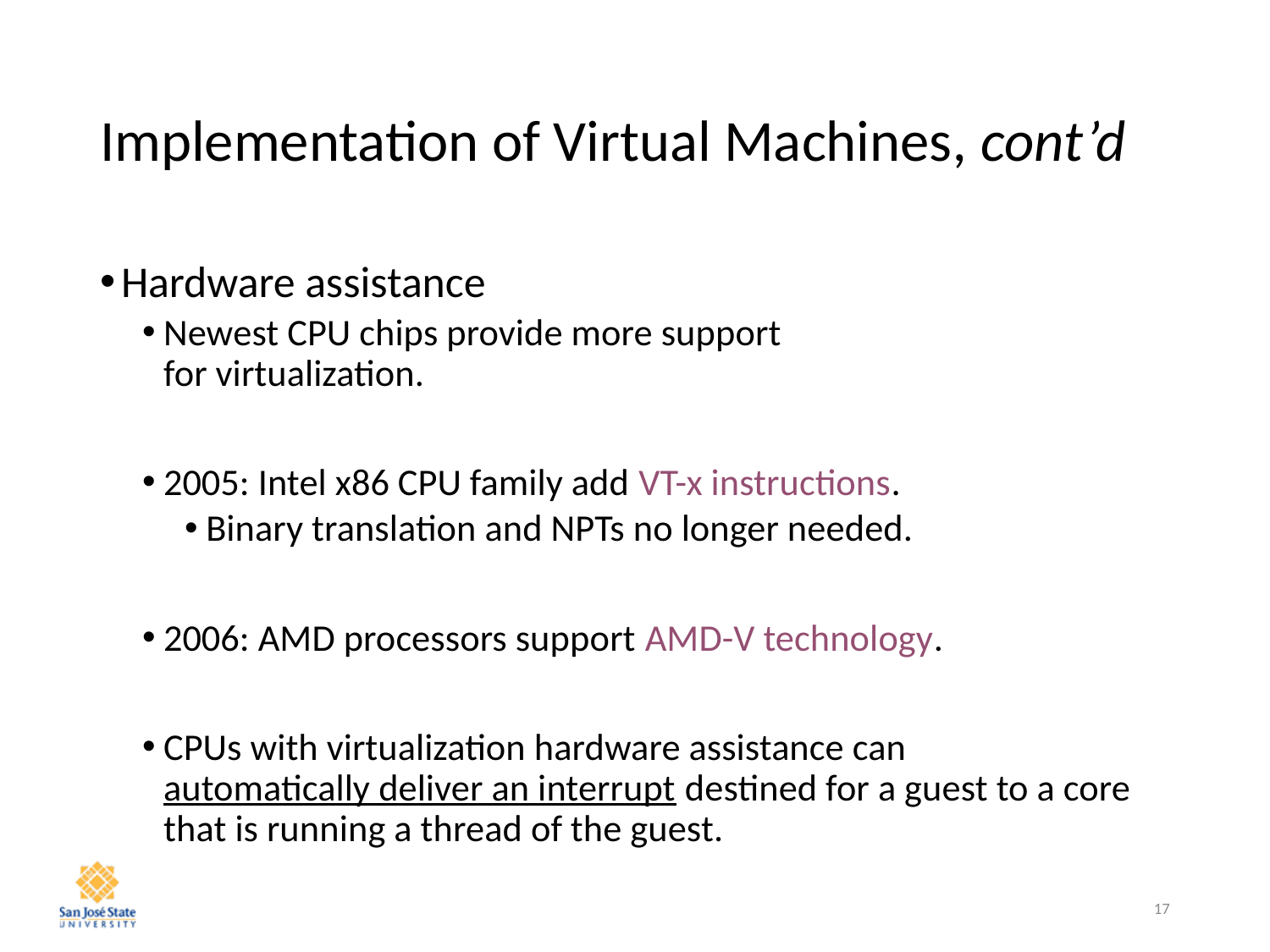

# Implementation of Virtual Machines, cont’d
Hardware assistance
Newest CPU chips provide more support
for virtualization.

2005: Intel x86 CPU family add VT-x instructions.
Binary translation and NPTs no longer needed.

2006: AMD processors support AMD-V technology.

CPUs with virtualization hardware assistance can
automatically deliver an interrupt destined for a guest to a core that is running a thread of the guest.
17